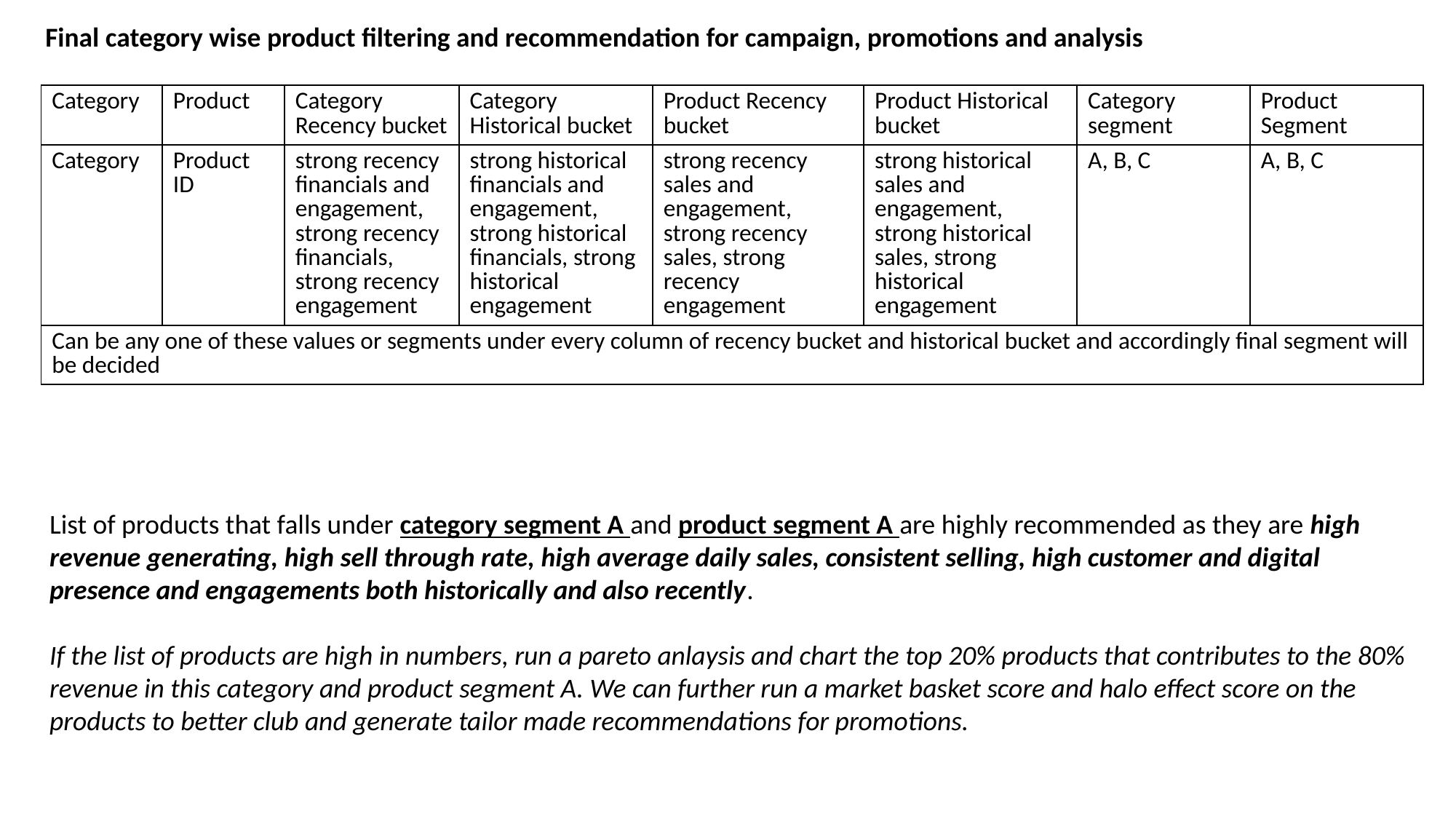

Final category wise product filtering and recommendation for campaign, promotions and analysis
| Category | Product | Category Recency bucket | Category Historical bucket | Product Recency bucket | Product Historical bucket | Category segment | Product Segment |
| --- | --- | --- | --- | --- | --- | --- | --- |
| Category | Product ID | strong recency financials and engagement, strong recency financials, strong recency engagement | strong historical financials and engagement, strong historical financials, strong historical engagement | strong recency sales and engagement, strong recency sales, strong recency engagement | strong historical sales and engagement, strong historical sales, strong historical engagement | A, B, C | A, B, C |
| Can be any one of these values or segments under every column of recency bucket and historical bucket and accordingly final segment will be decided |  |  |  |  |  |  |  |
List of products that falls under category segment A and product segment A are highly recommended as they are high revenue generating, high sell through rate, high average daily sales, consistent selling, high customer and digital presence and engagements both historically and also recently.

If the list of products are high in numbers, run a pareto anlaysis and chart the top 20% products that contributes to the 80% revenue in this category and product segment A. We can further run a market basket score and halo effect score on the products to better club and generate tailor made recommendations for promotions.